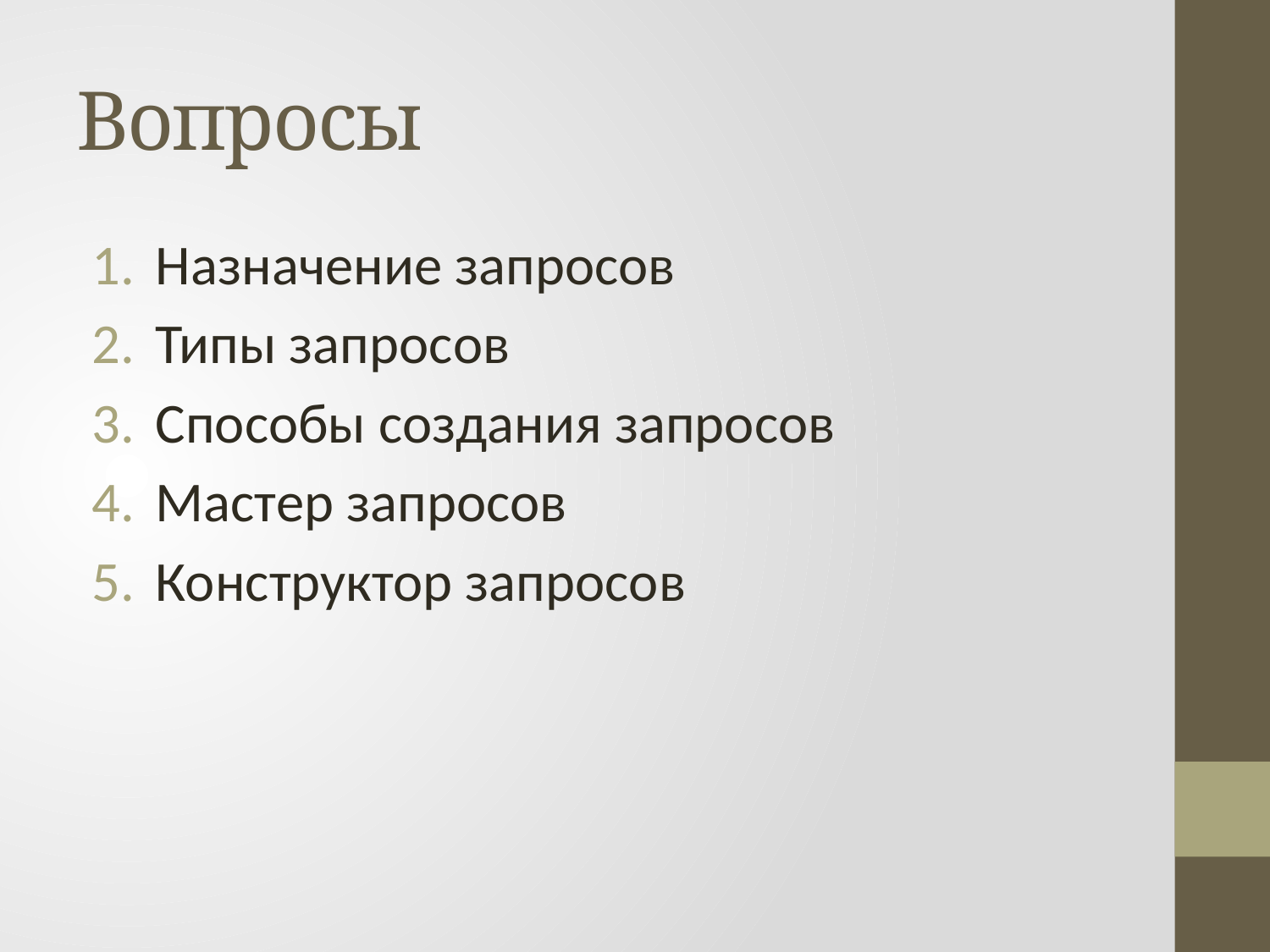

# Вопросы
Назначение запросов
Типы запросов
Способы создания запросов
Мастер запросов
Конструктор запросов